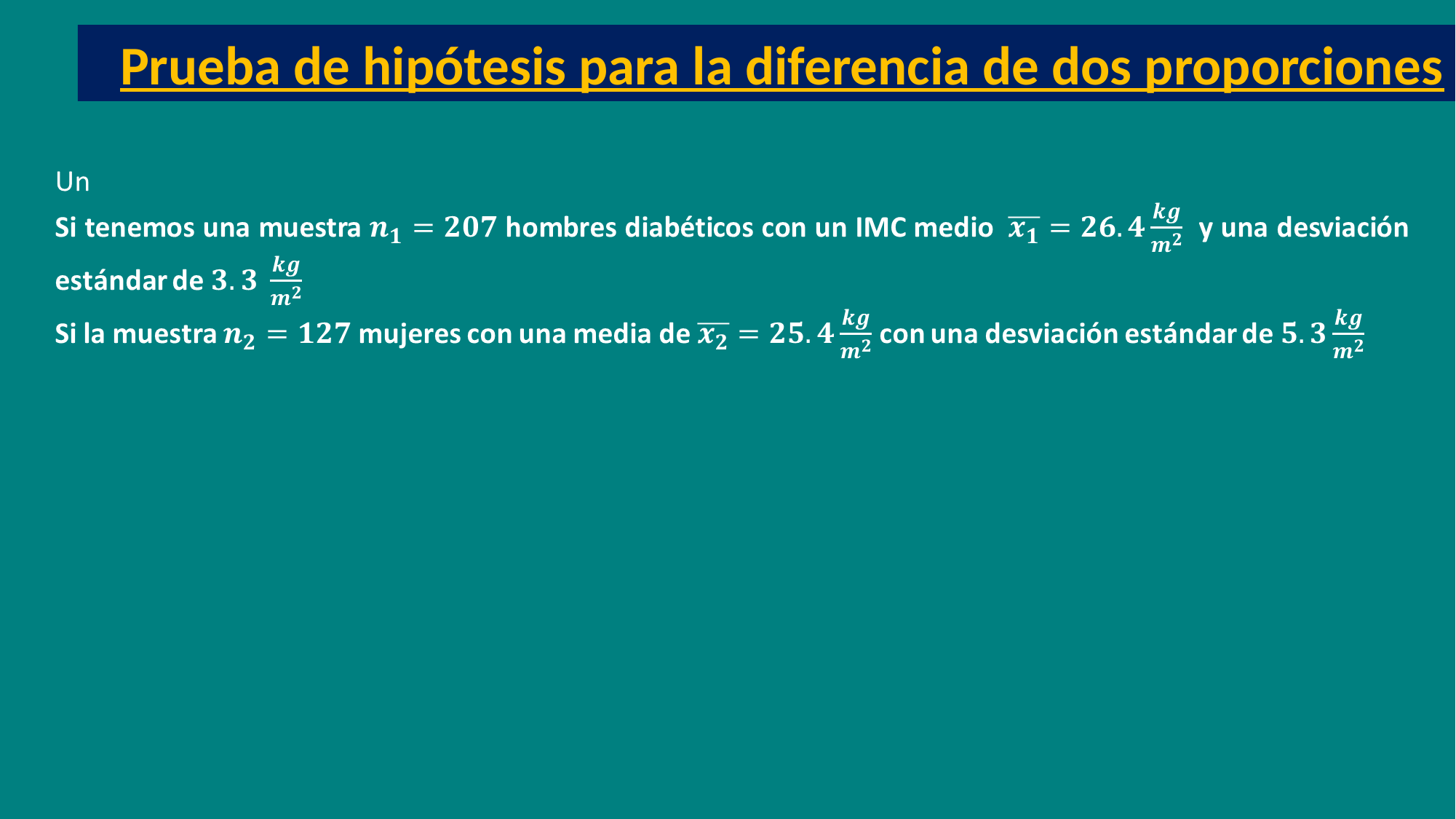

Prueba de hipótesis para la diferencia de dos proporciones